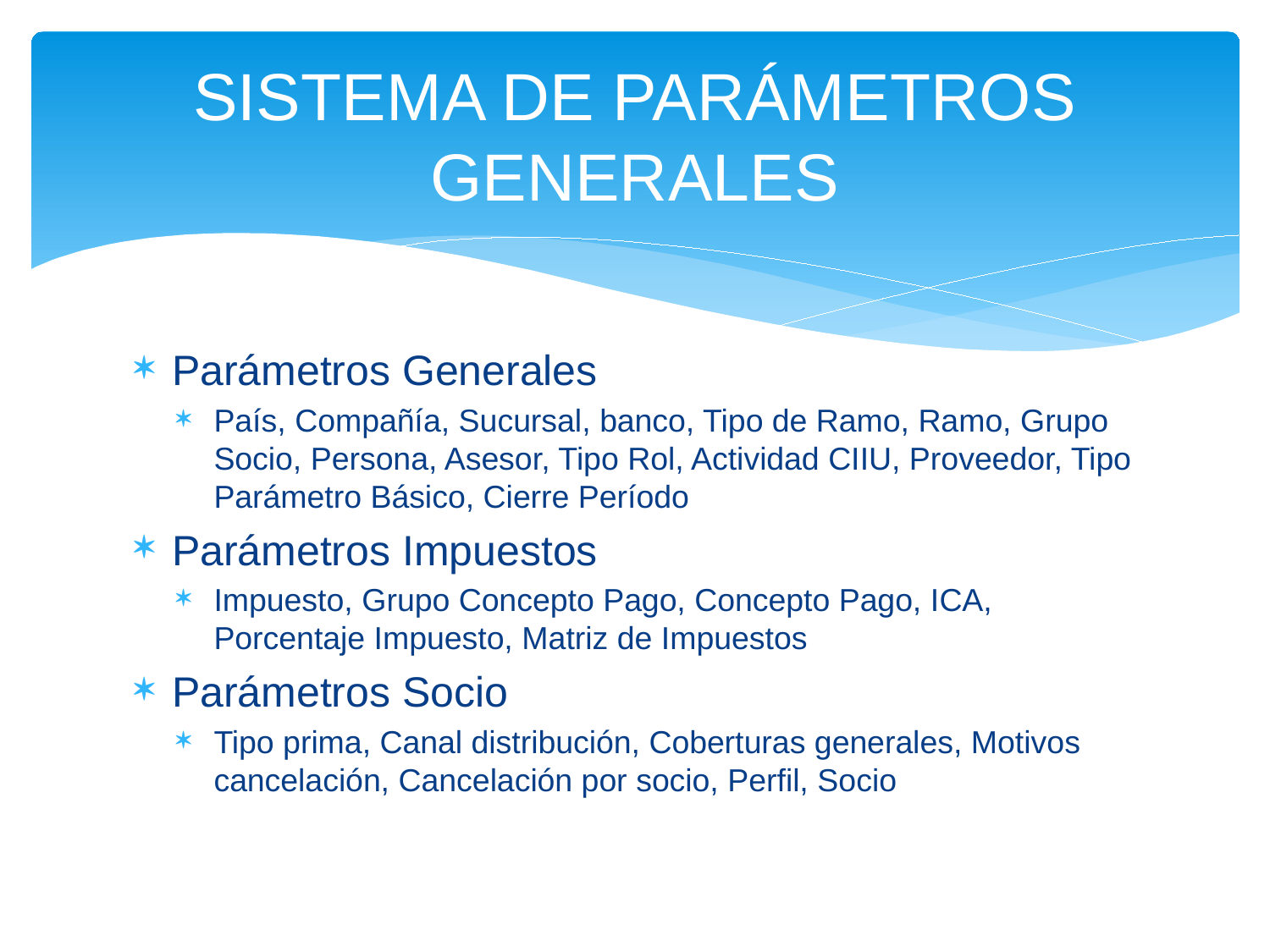

# SISTEMA DE PARÁMETROS GENERALES
Parámetros Generales
País, Compañía, Sucursal, banco, Tipo de Ramo, Ramo, Grupo Socio, Persona, Asesor, Tipo Rol, Actividad CIIU, Proveedor, Tipo Parámetro Básico, Cierre Período
Parámetros Impuestos
Impuesto, Grupo Concepto Pago, Concepto Pago, ICA, Porcentaje Impuesto, Matriz de Impuestos
Parámetros Socio
Tipo prima, Canal distribución, Coberturas generales, Motivos cancelación, Cancelación por socio, Perfil, Socio